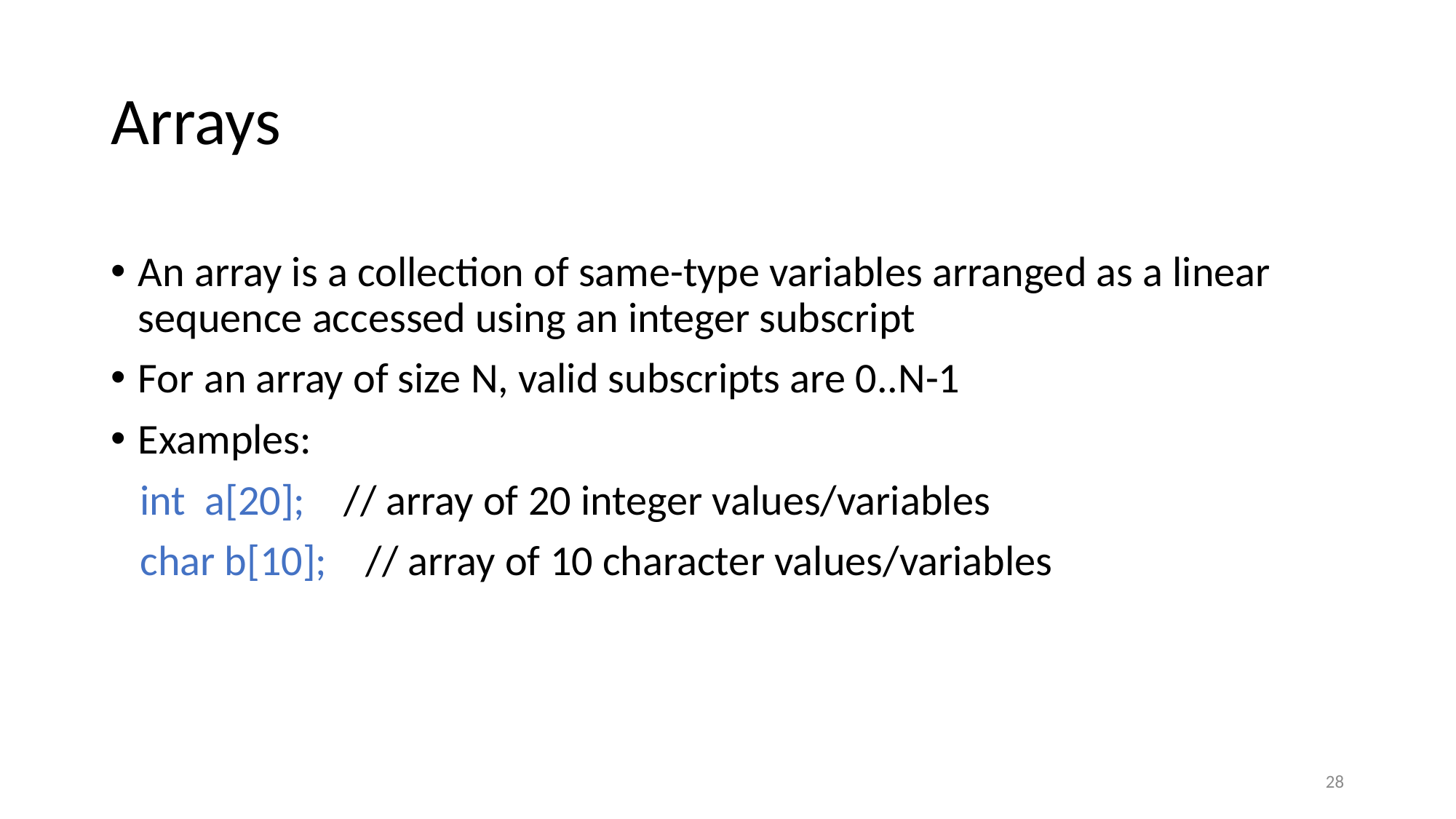

# Arrays

An array is a collection of same-type variables arranged as a linear sequence accessed using an integer subscript
For an array of size N, valid subscripts are 0..N-1
Examples:
   int  a[20];    // array of 20 integer values/variables
   char b[10];    // array of 10 character values/variables

28